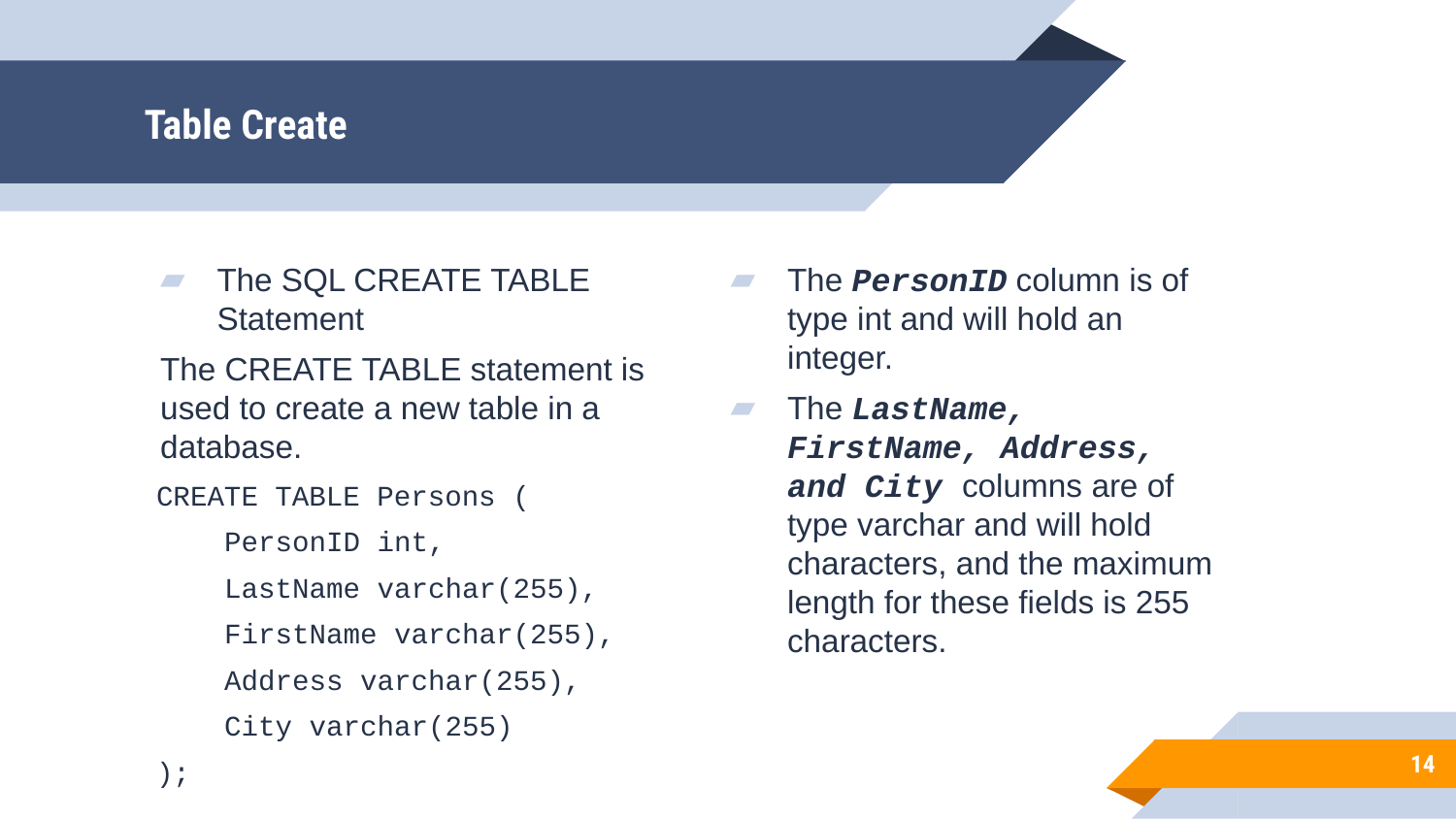

# Table Create
The SQL CREATE TABLE Statement
The CREATE TABLE statement is used to create a new table in a database.
CREATE TABLE Persons (
    PersonID int,
    LastName varchar(255),
    FirstName varchar(255),
    Address varchar(255),
    City varchar(255)
);
The PersonID column is of type int and will hold an integer.
The LastName, FirstName, Address, and City columns are of type varchar and will hold characters, and the maximum length for these fields is 255 characters.
14